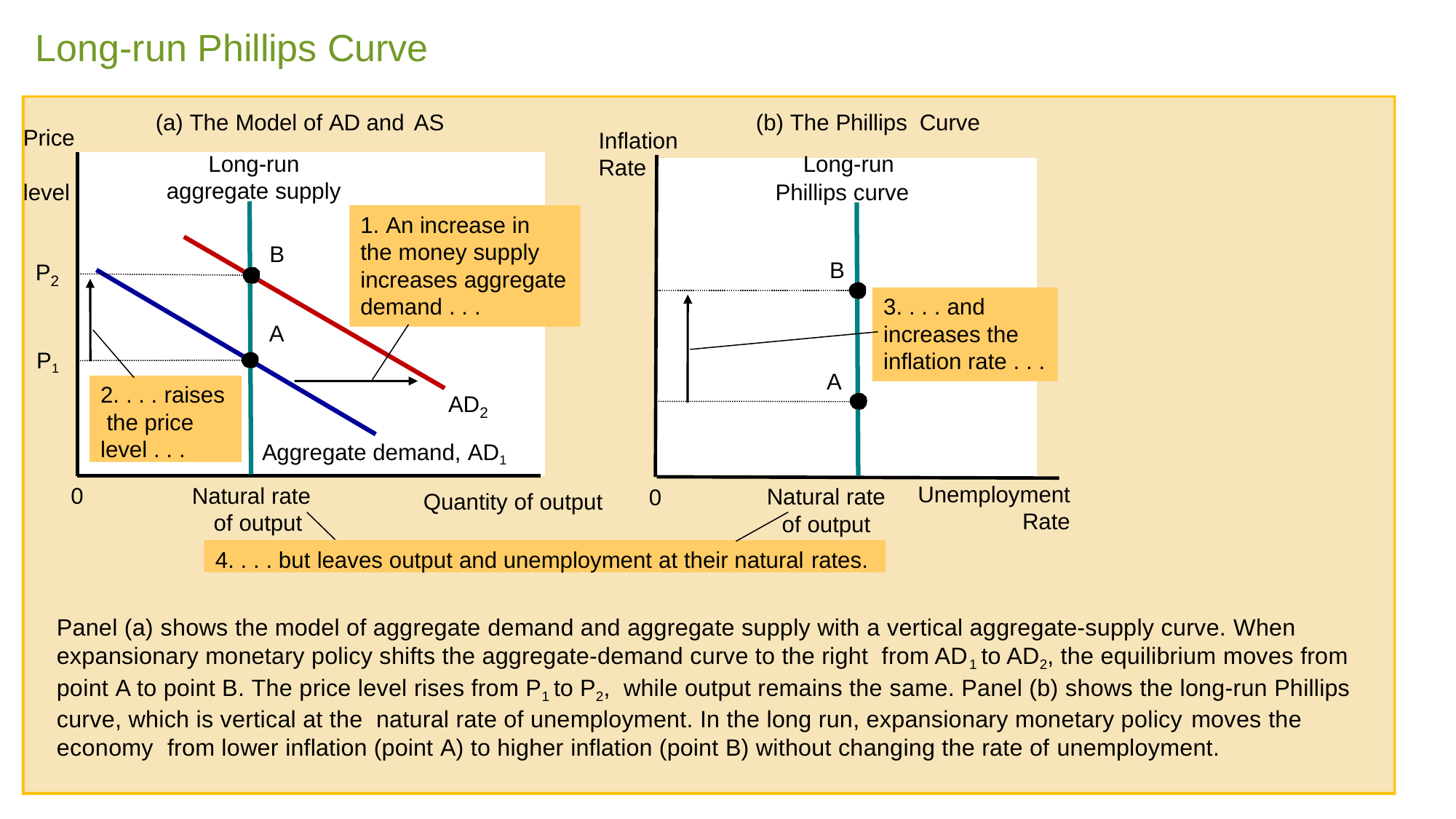

Long-run Phillips Curve
(b) The Phillips Curve  Long-run

(a) The Model of AD and AS
Price  level
Inflation
Long-run  aggregate supply

Rate

Phillips curve

1. An increase in
the money supply

B
B
P
increases aggregate
2

3. . . . and  increases the  inflation rate . . .
demand . . .
A

P1
A
2. . . . raises  the price  level . . .
AD
2
Aggregate demand, AD1

Unemployment
Rate
Natural rate  of output
0
Natural rate
of output
0
Quantity of output

4. . . . but leaves output and unemployment at their natural rates.
Panel (a) shows the model of aggregate demand and aggregate supply with a vertical aggregate-supply curve. When expansionary monetary policy shifts the aggregate-demand curve to the right  from AD1 to AD2, the equilibrium moves from point A to point B. The price level rises from P1 to P2,  while output remains the same. Panel (b) shows the long-run Phillips curve, which is vertical at the  natural rate of unemployment. In the long run, expansionary monetary policy moves the economy  from lower inflation (point A) to higher inflation (point B) without changing the rate of unemployment.